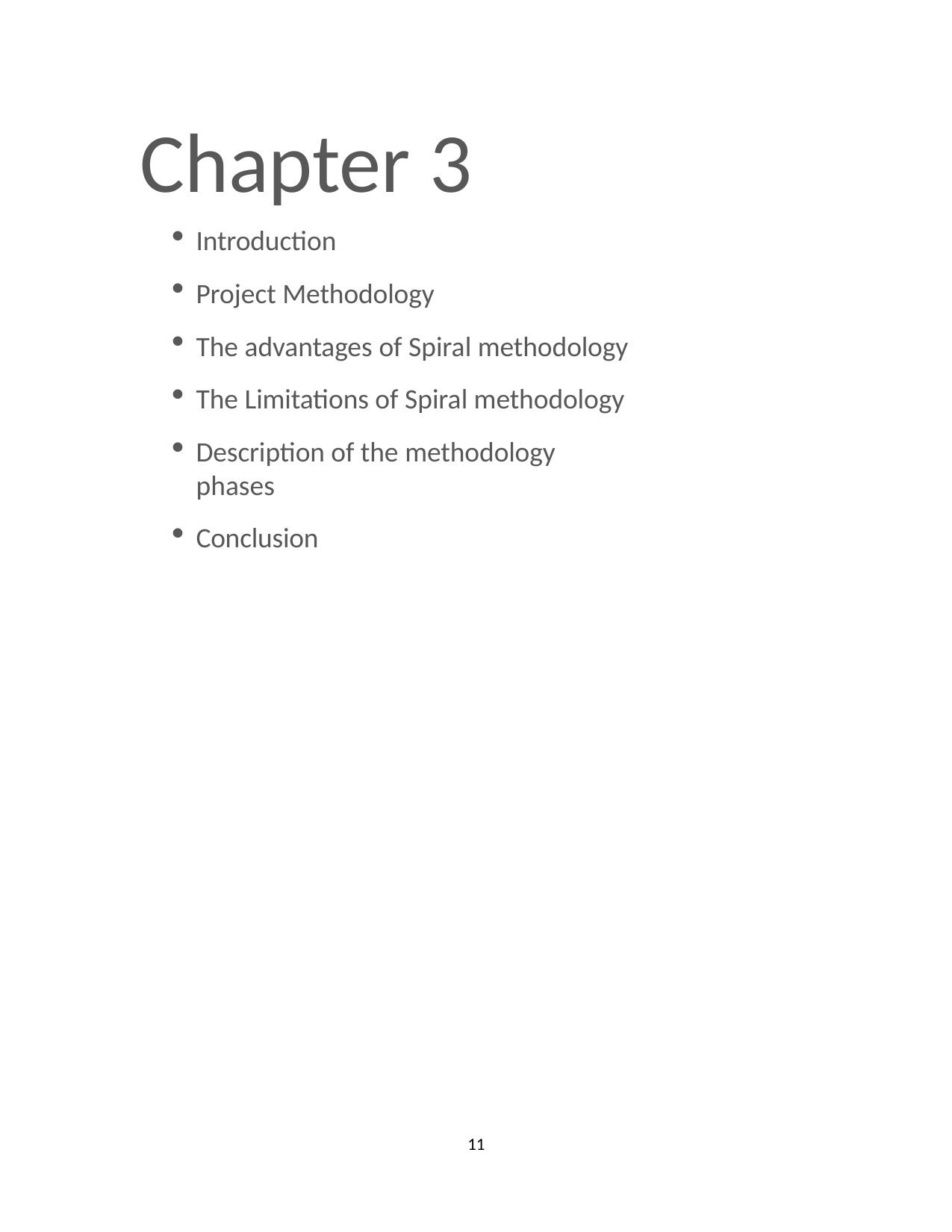

# Chapter 3
Introduction
Project Methodology
The advantages of Spiral methodology
The Limitations of Spiral methodology
Description of the methodology phases
Conclusion
11